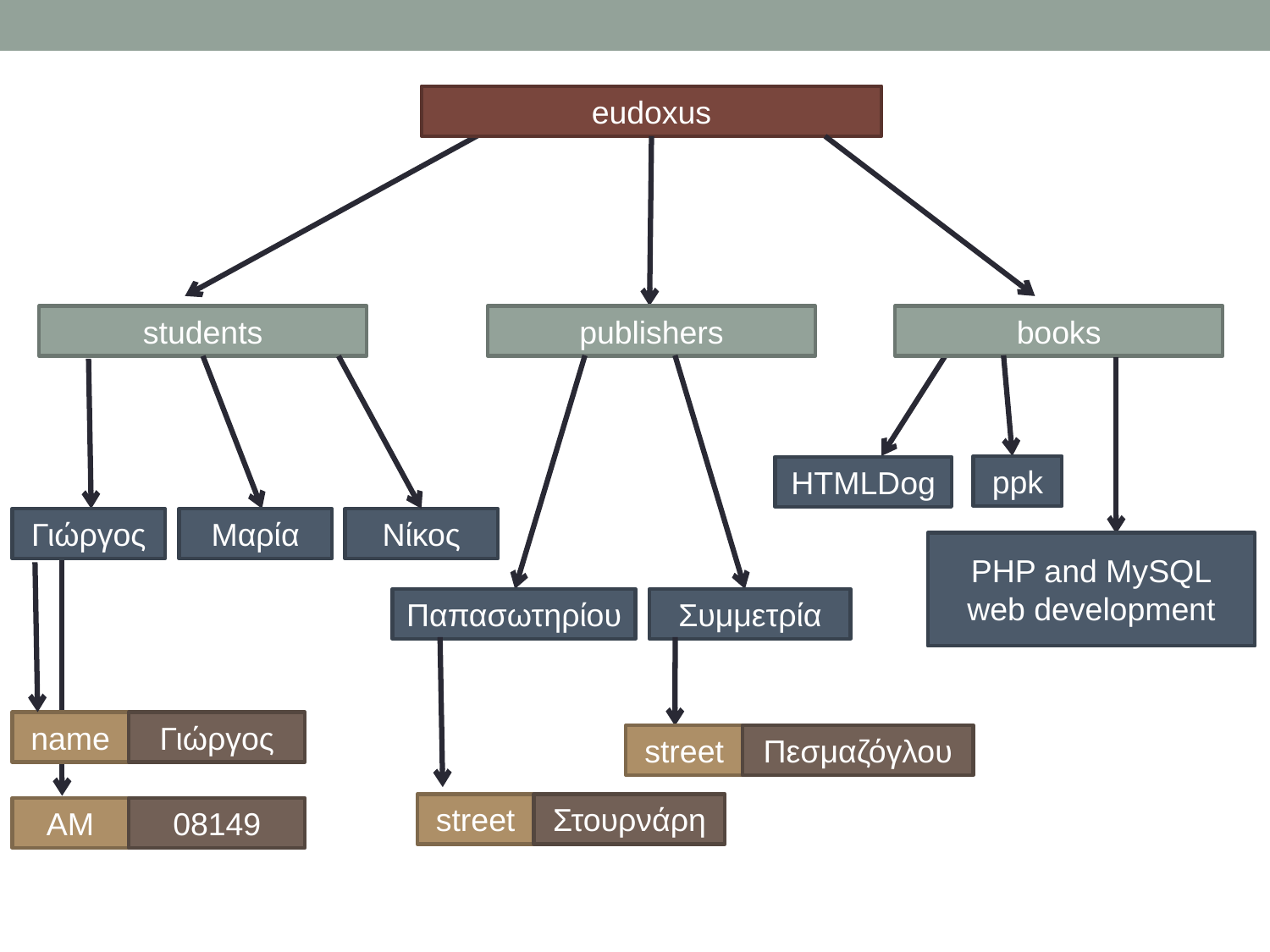

eudoxus
students
publishers
books
ppk
HTMLDog
Γιώργος
Μαρία
Νίκος
PHP and MySQL
web development
Παπασωτηρίου
Συμμετρία
name
Γιώργος
street
Πεσμαζόγλου
street
Στουρνάρη
ΑΜ
08149